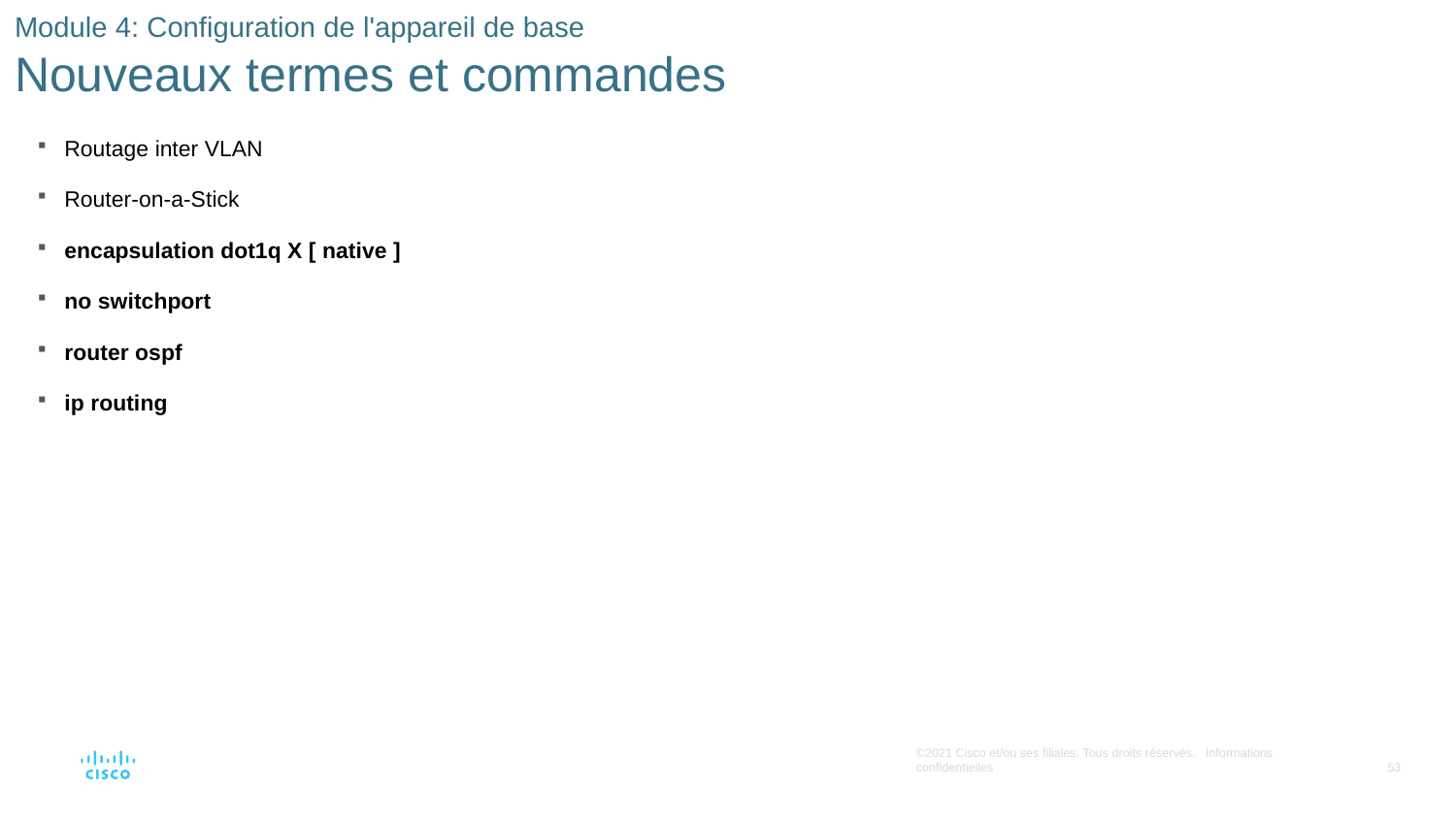

# Module 4: Configuration de l'appareil de base Nouveaux termes et commandes
Routage inter VLAN
Router-on-a-Stick
encapsulation dot1q X [ native ]
no switchport
router ospf
ip routing